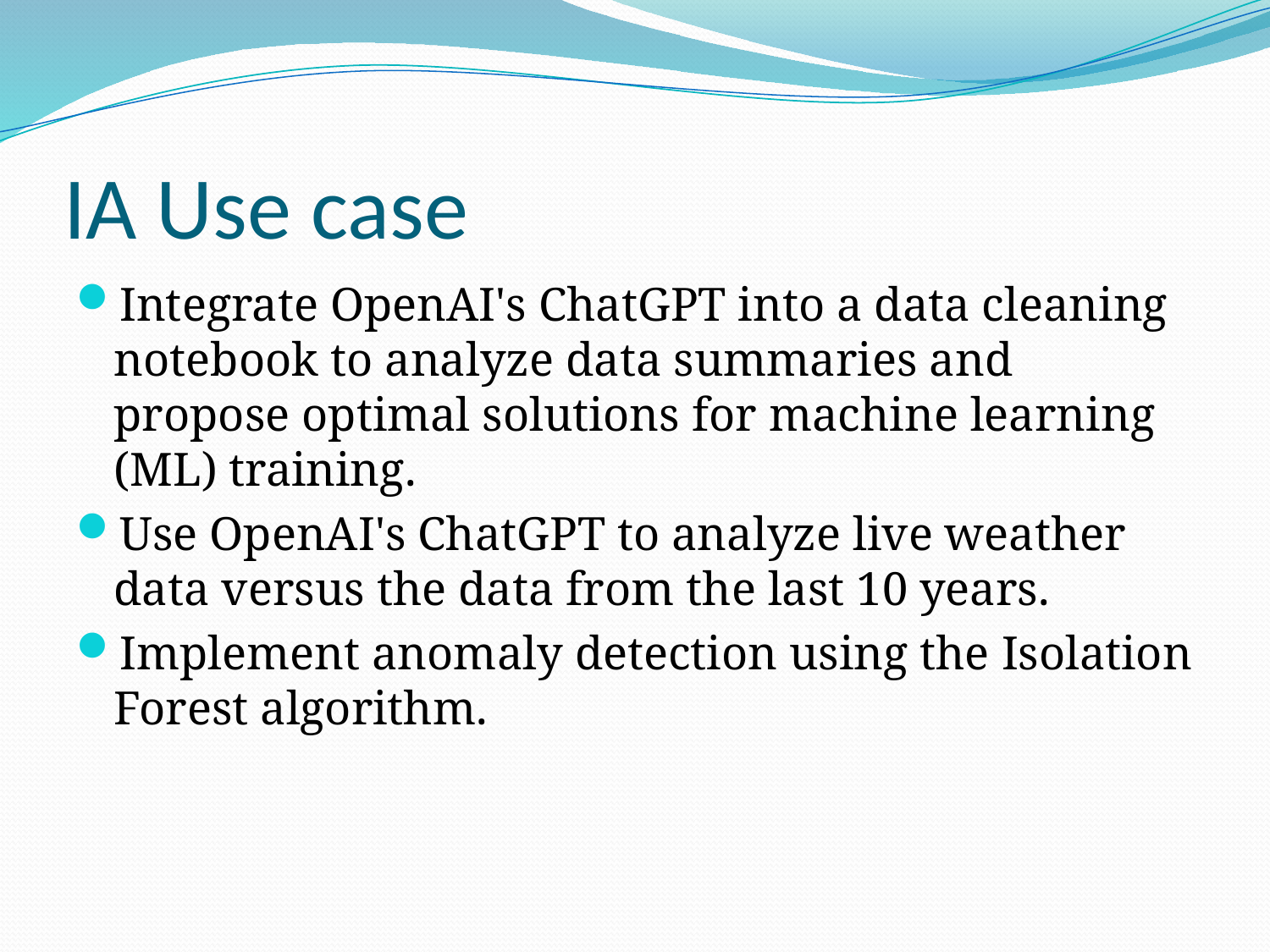

# IA Use case
Integrate OpenAI's ChatGPT into a data cleaning notebook to analyze data summaries and propose optimal solutions for machine learning (ML) training.
Use OpenAI's ChatGPT to analyze live weather data versus the data from the last 10 years.
Implement anomaly detection using the Isolation Forest algorithm.